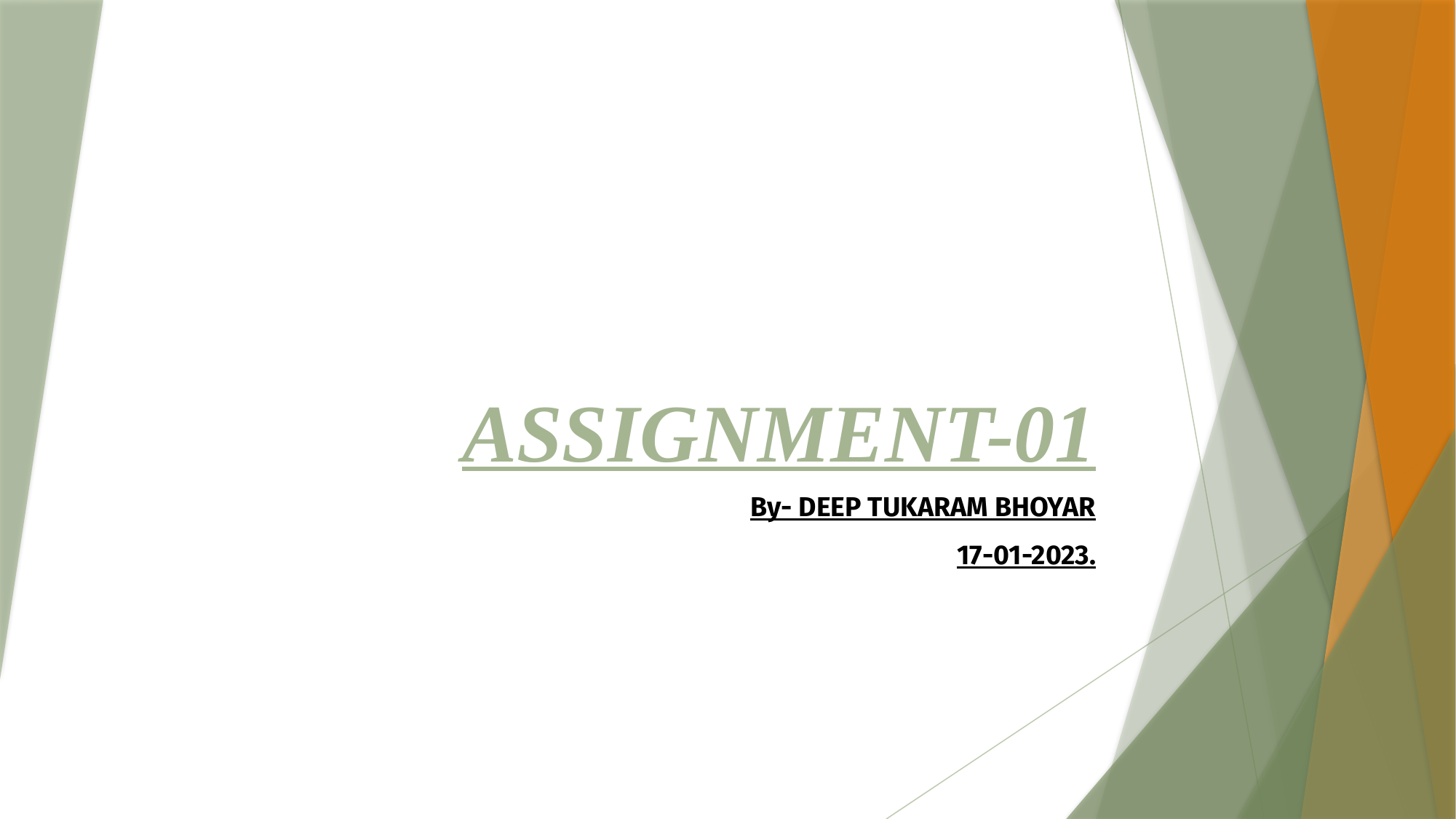

# ASSIGNMENT-01
By- DEEP TUKARAM BHOYAR
17-01-2023.